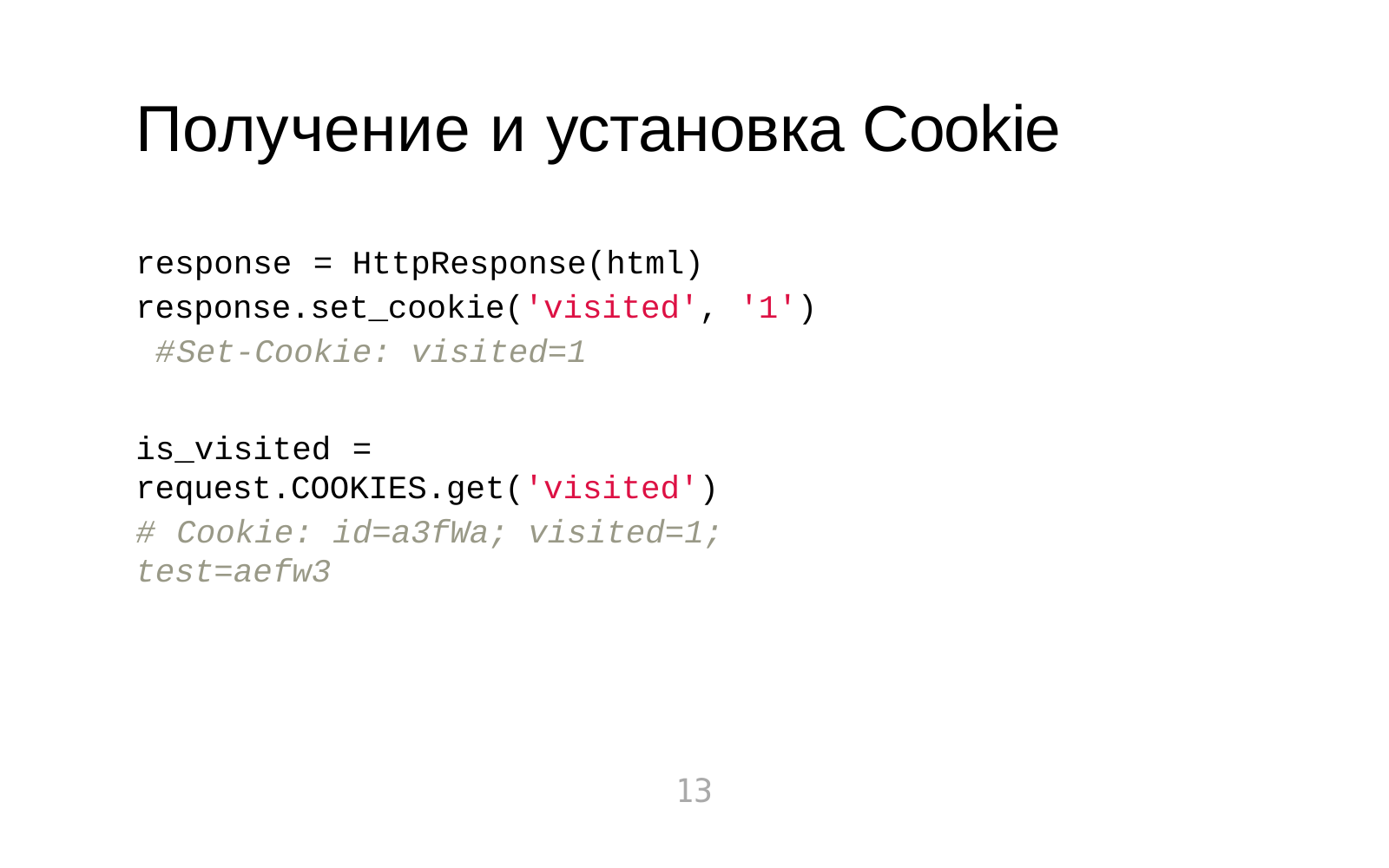

# Получение и установка Cookie
response	=	HttpResponse(html)  response.set_cookie('visited', '1')  #	Set-Cookie:	visited=1

is_visited	=	request.COOKIES.get('visited')
#	Cookie:	id=a3fWa;	visited=1;	test=aefw3
13